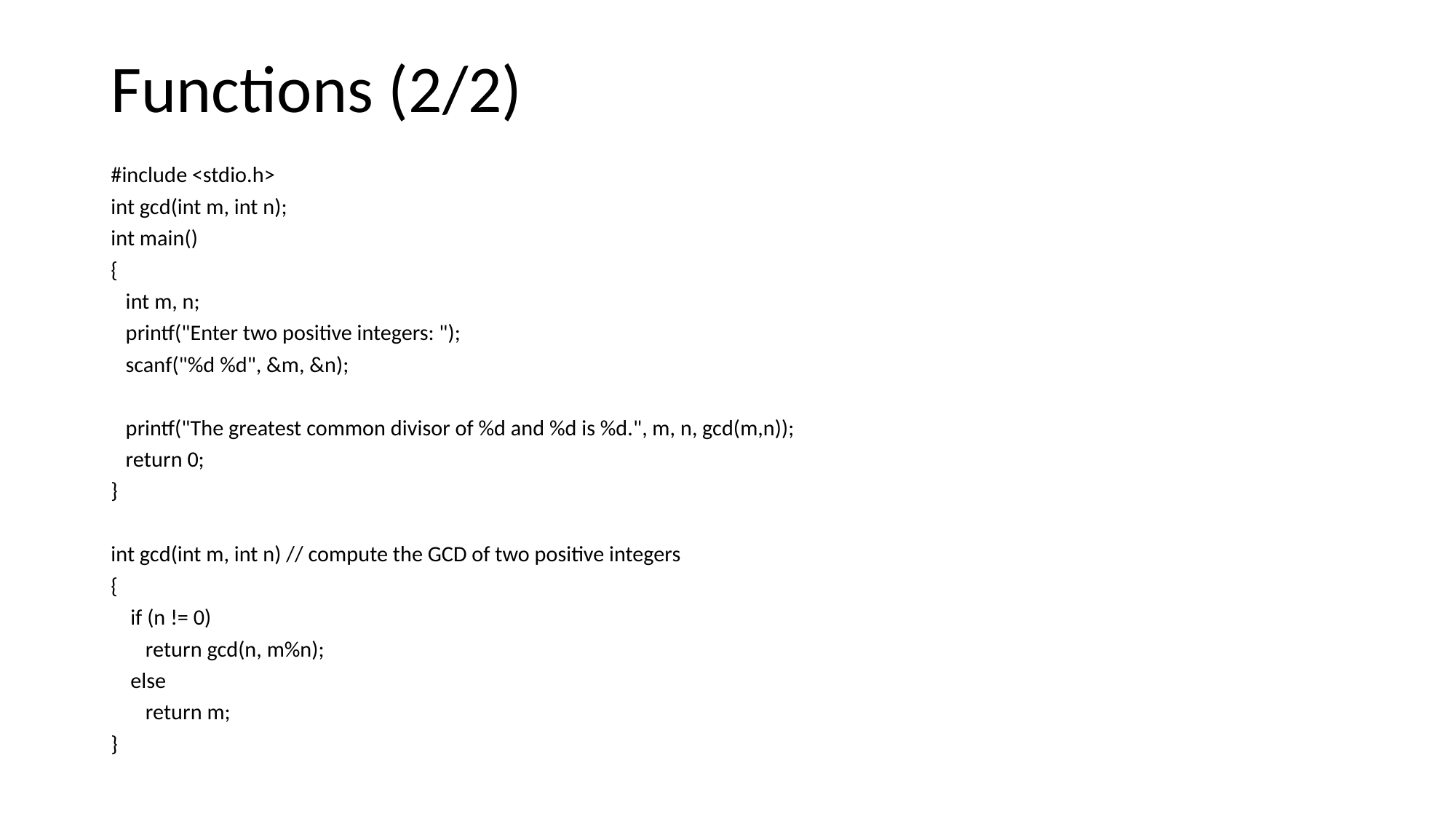

# Functions (2/2)
#include <stdio.h>
int gcd(int m, int n);
int main()
{
   int m, n;
   printf("Enter two positive integers: ");
   scanf("%d %d", &m, &n);

   printf("The greatest common divisor of %d and %d is %d.", m, n, gcd(m,n));
   return 0;
}

int gcd(int m, int n) // compute the GCD of two positive integers
{
    if (n != 0)
       return gcd(n, m%n);
    else
       return m;
}